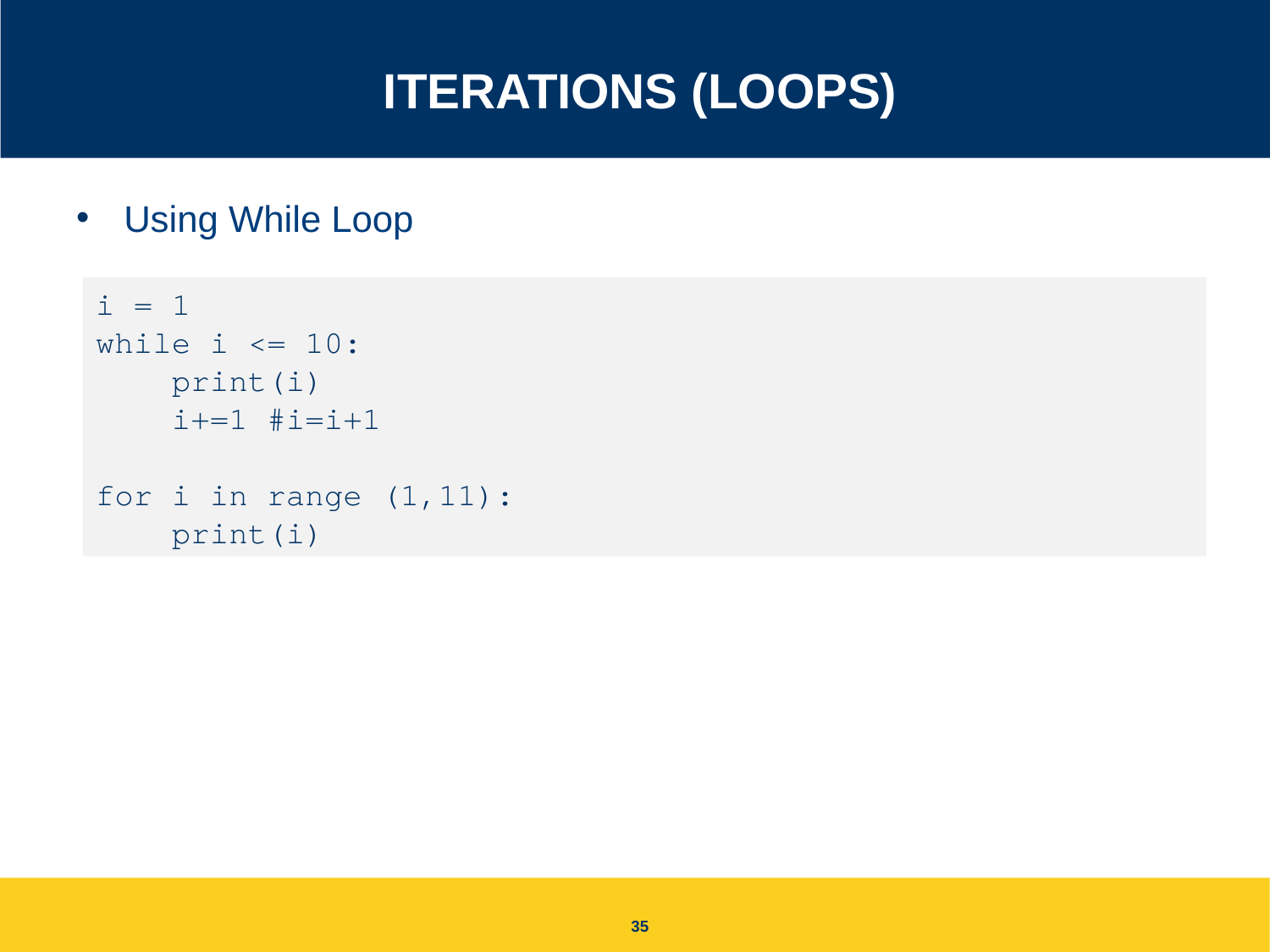

# Iterations (Loops)
Using While Loop

i = 1
while i <= 10:
    print(i)
    i+=1 #i=i+1

for i in range (1,11):
    print(i)
35